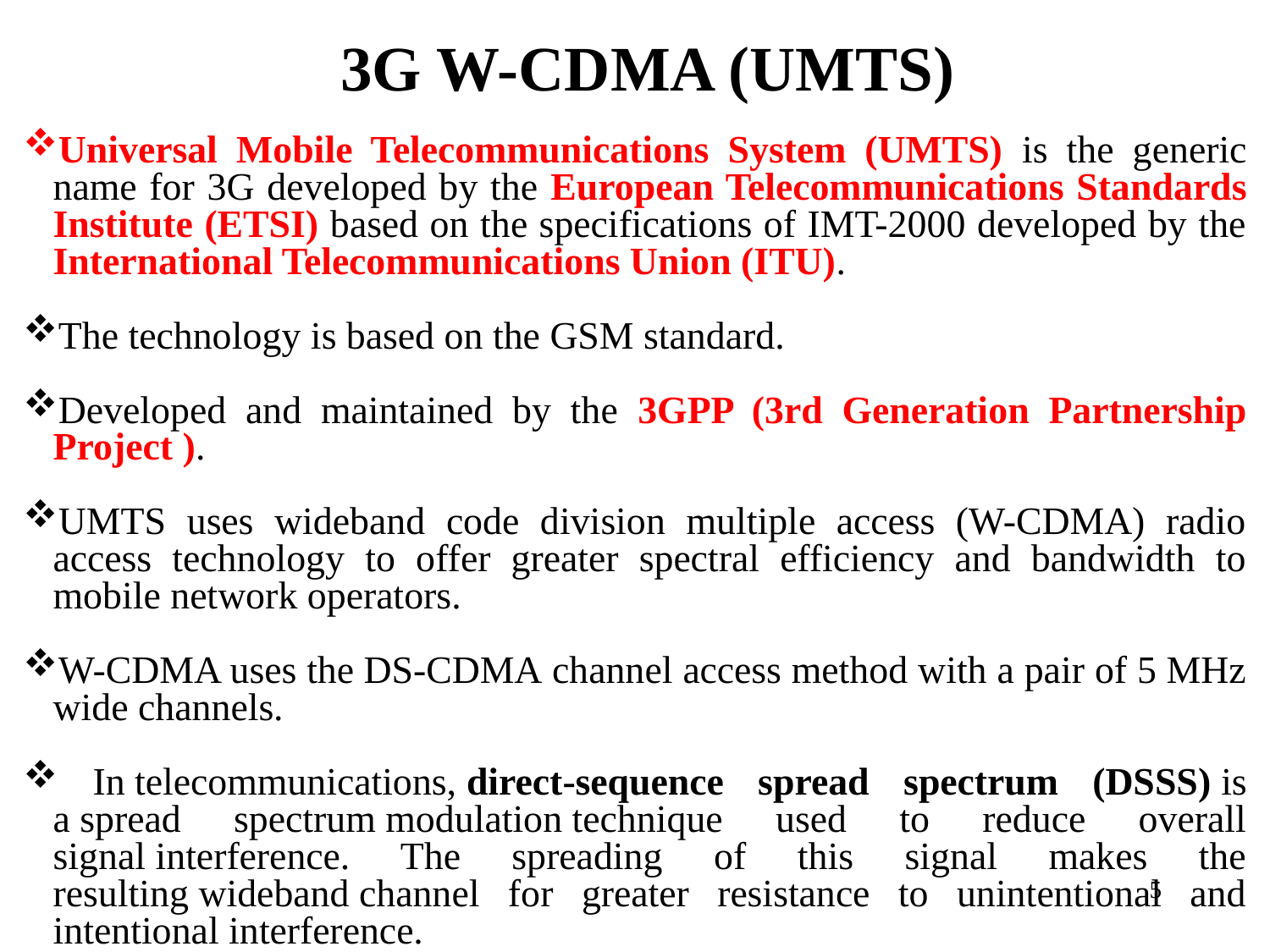

3G W-CDMA (UMTS)
Universal Mobile Telecommunications System (UMTS) is the generic name for 3G developed by the European Telecommunications Standards Institute (ETSI) based on the specifications of IMT-2000 developed by the International Telecommunications Union (ITU).

The technology is based on the GSM standard.

Developed and maintained by the 3GPP (3rd Generation Partnership Project ).

UMTS uses wideband code division multiple access (W-CDMA) radio access technology to offer greater spectral efficiency and bandwidth to mobile network operators.

W-CDMA uses the DS-CDMA channel access method with a pair of 5 MHz wide channels.

 In telecommunications, direct-sequence spread spectrum (DSSS) is a spread spectrum modulation technique used to reduce overall signal interference. The spreading of this signal makes the resulting wideband channel for greater resistance to unintentional and intentional interference.

5